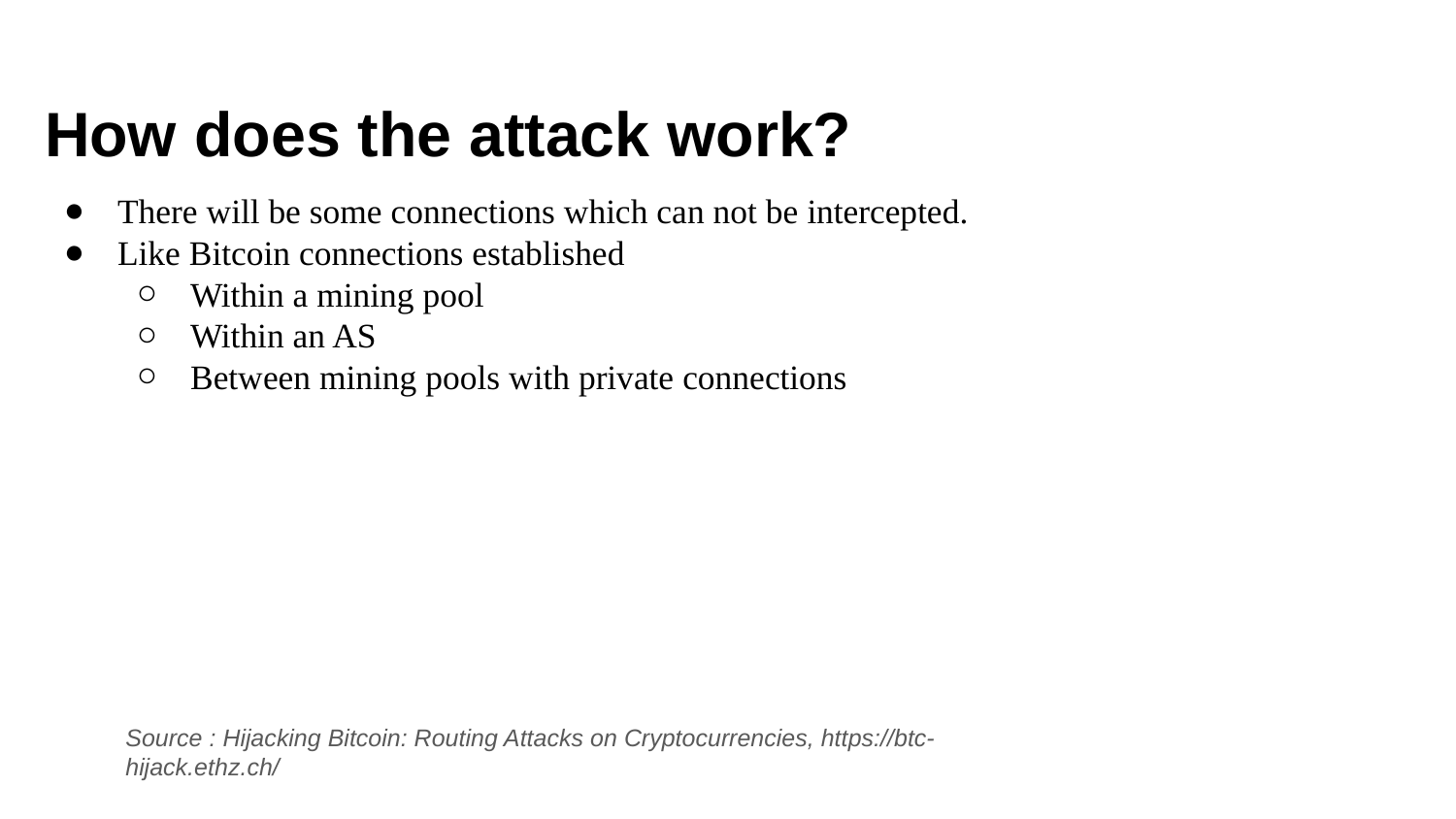

# How does the attack work?
There will be some connections which can not be intercepted.
Like Bitcoin connections established
Within a mining pool
Within an AS
Between mining pools with private connections
Source : Hijacking Bitcoin: Routing Attacks on Cryptocurrencies, https://btc-hijack.ethz.ch/